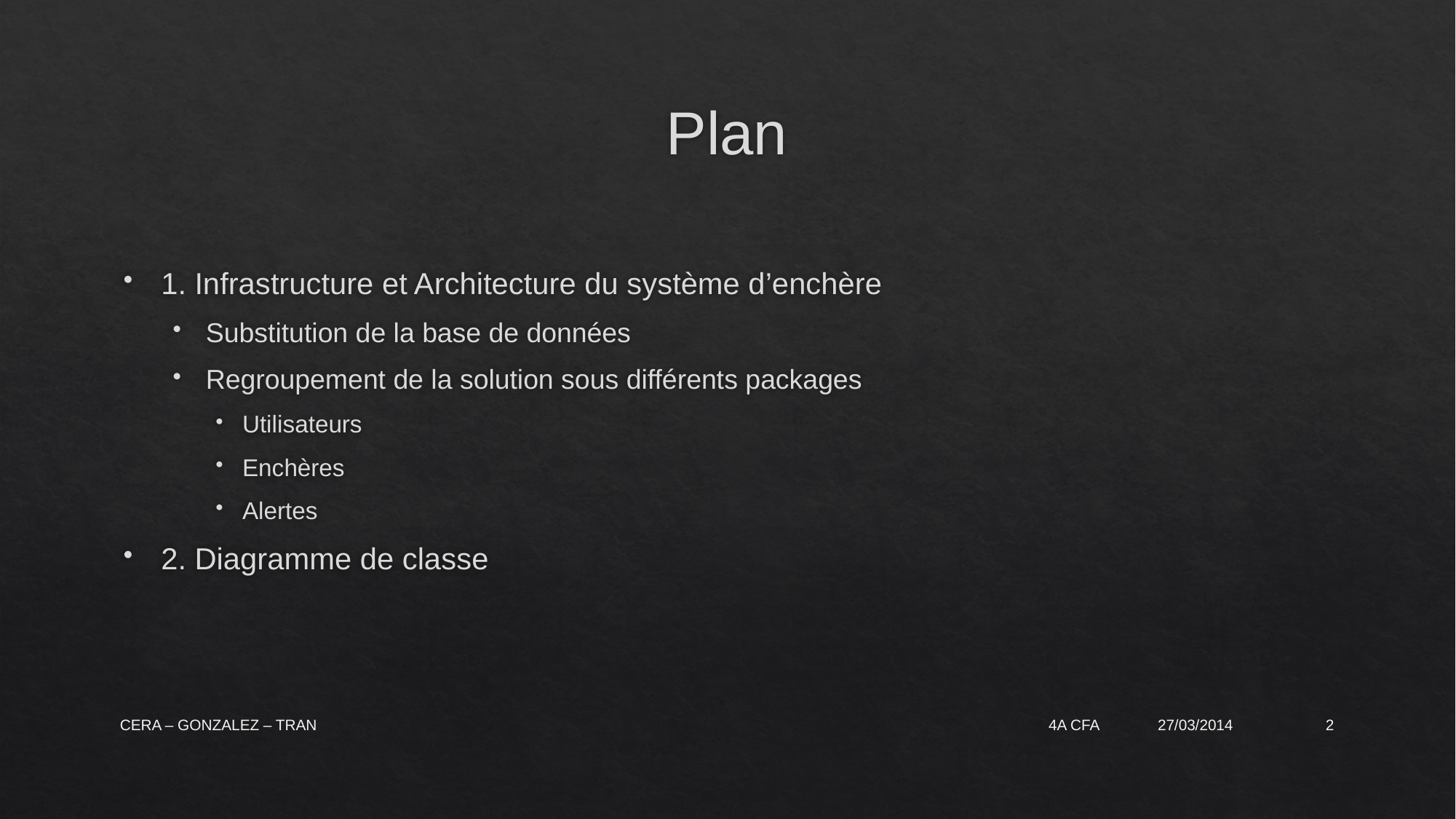

# Plan

1. Infrastructure et Architecture du système d’enchère
Substitution de la base de données
Regroupement de la solution sous différents packages
Utilisateurs
Enchères
Alertes
2. Diagramme de classe

CERA – GONZALEZ – TRAN
4A CFA	27/03/2014
2